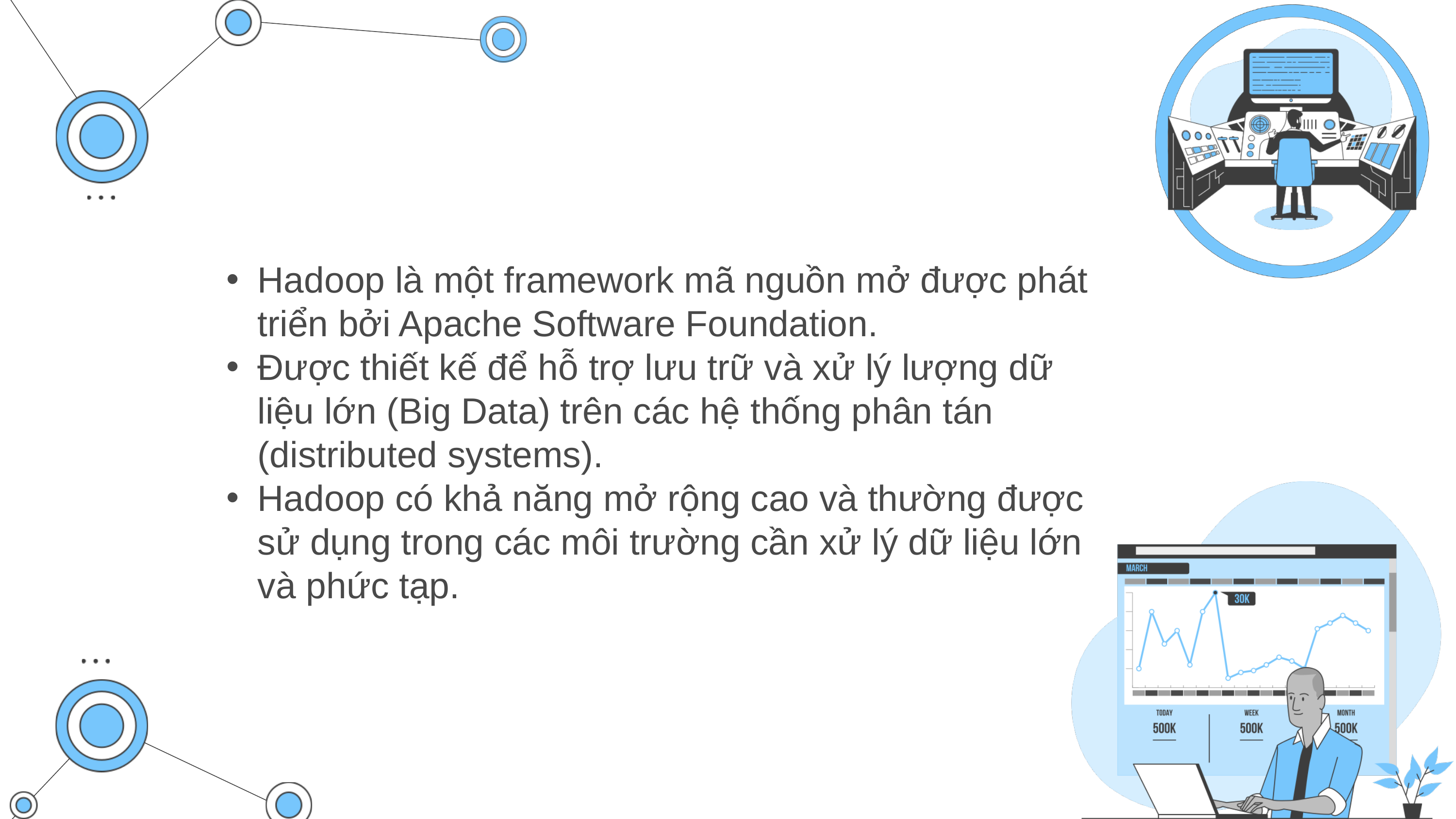

Hadoop là một framework mã nguồn mở được phát triển bởi Apache Software Foundation.
Được thiết kế để hỗ trợ lưu trữ và xử lý lượng dữ liệu lớn (Big Data) trên các hệ thống phân tán (distributed systems).
Hadoop có khả năng mở rộng cao và thường được sử dụng trong các môi trường cần xử lý dữ liệu lớn và phức tạp.